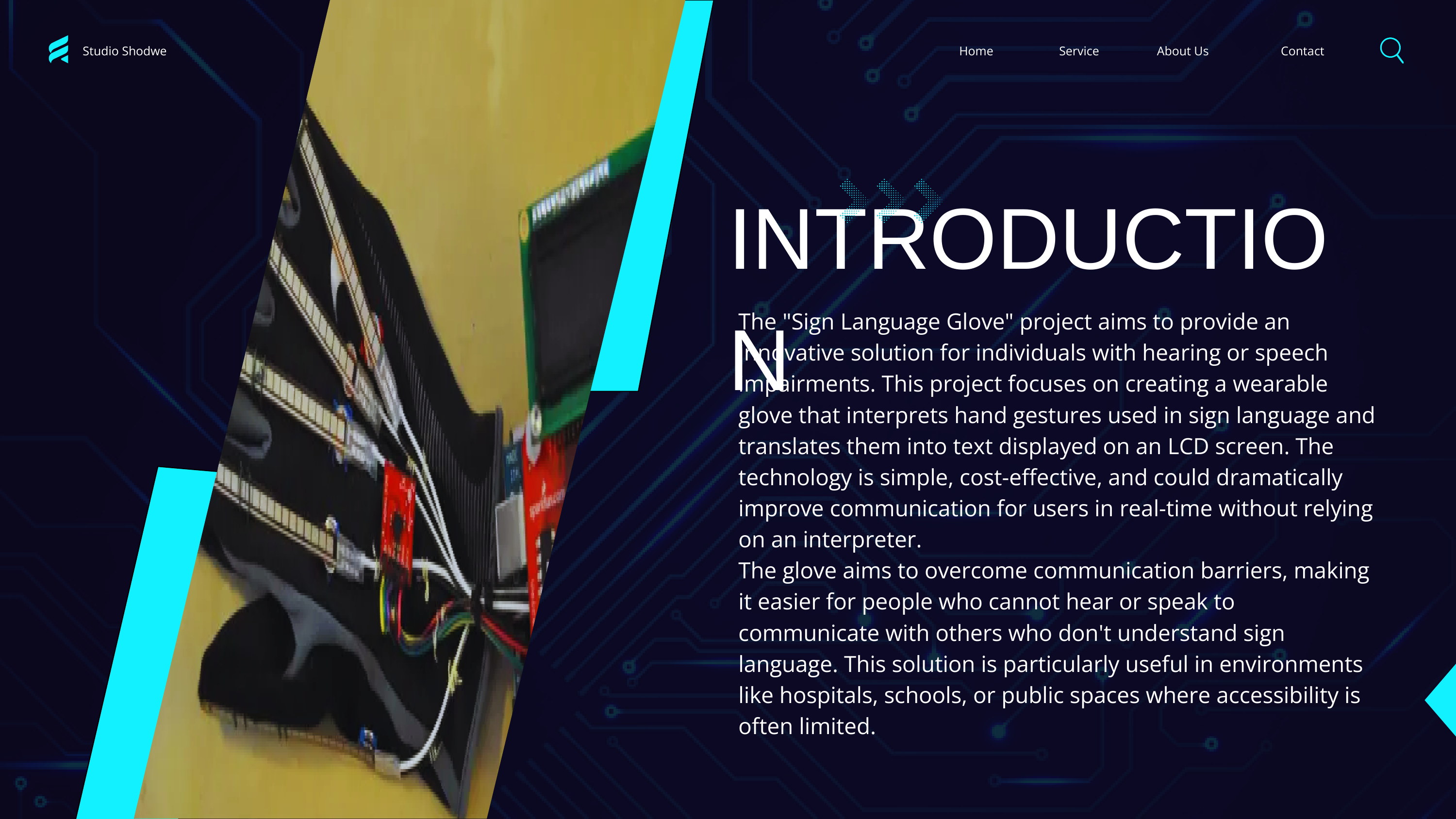

Studio Shodwe
Home
Service
About Us
Contact
INTRODUCTION

The "Sign Language Glove" project aims to provide an innovative solution for individuals with hearing or speech impairments. This project focuses on creating a wearable glove that interprets hand gestures used in sign language and translates them into text displayed on an LCD screen. The technology is simple, cost-effective, and could dramatically improve communication for users in real-time without relying on an interpreter.
The glove aims to overcome communication barriers, making it easier for people who cannot hear or speak to communicate with others who don't understand sign language. This solution is particularly useful in environments like hospitals, schools, or public spaces where accessibility is often limited.